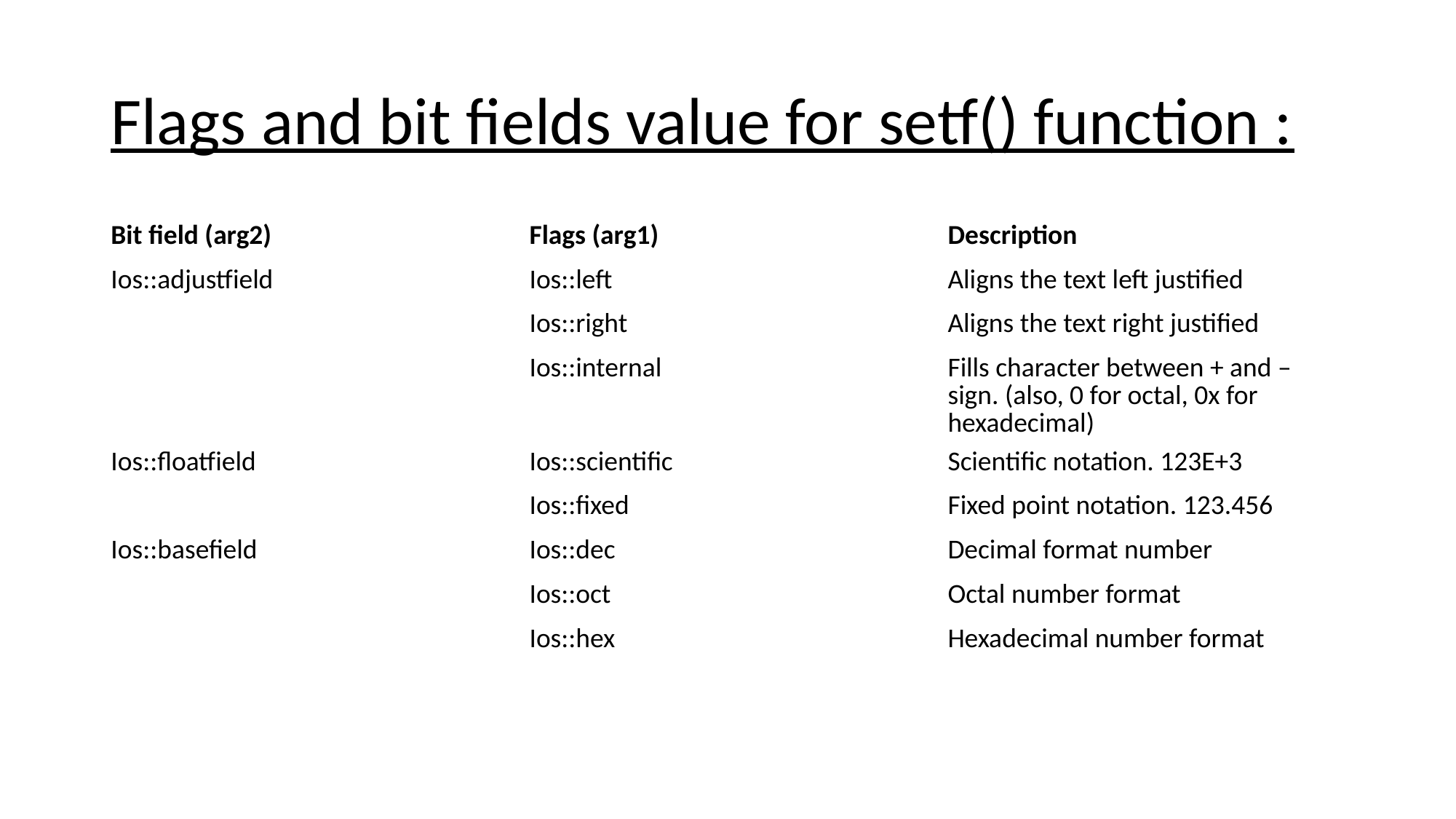

# Flags and bit fields value for setf() function :
| Bit field (arg2) | Flags (arg1) | Description |
| --- | --- | --- |
| Ios::adjustfield | Ios::left | Aligns the text left justified |
|  | Ios::right | Aligns the text right justified |
|  | Ios::internal | Fills character between + and – sign. (also, 0 for octal, 0x for hexadecimal) |
| Ios::floatfield | Ios::scientific | Scientific notation. 123E+3 |
|  | Ios::fixed | Fixed point notation. 123.456 |
| Ios::basefield | Ios::dec | Decimal format number |
|  | Ios::oct | Octal number format |
|  | Ios::hex | Hexadecimal number format |